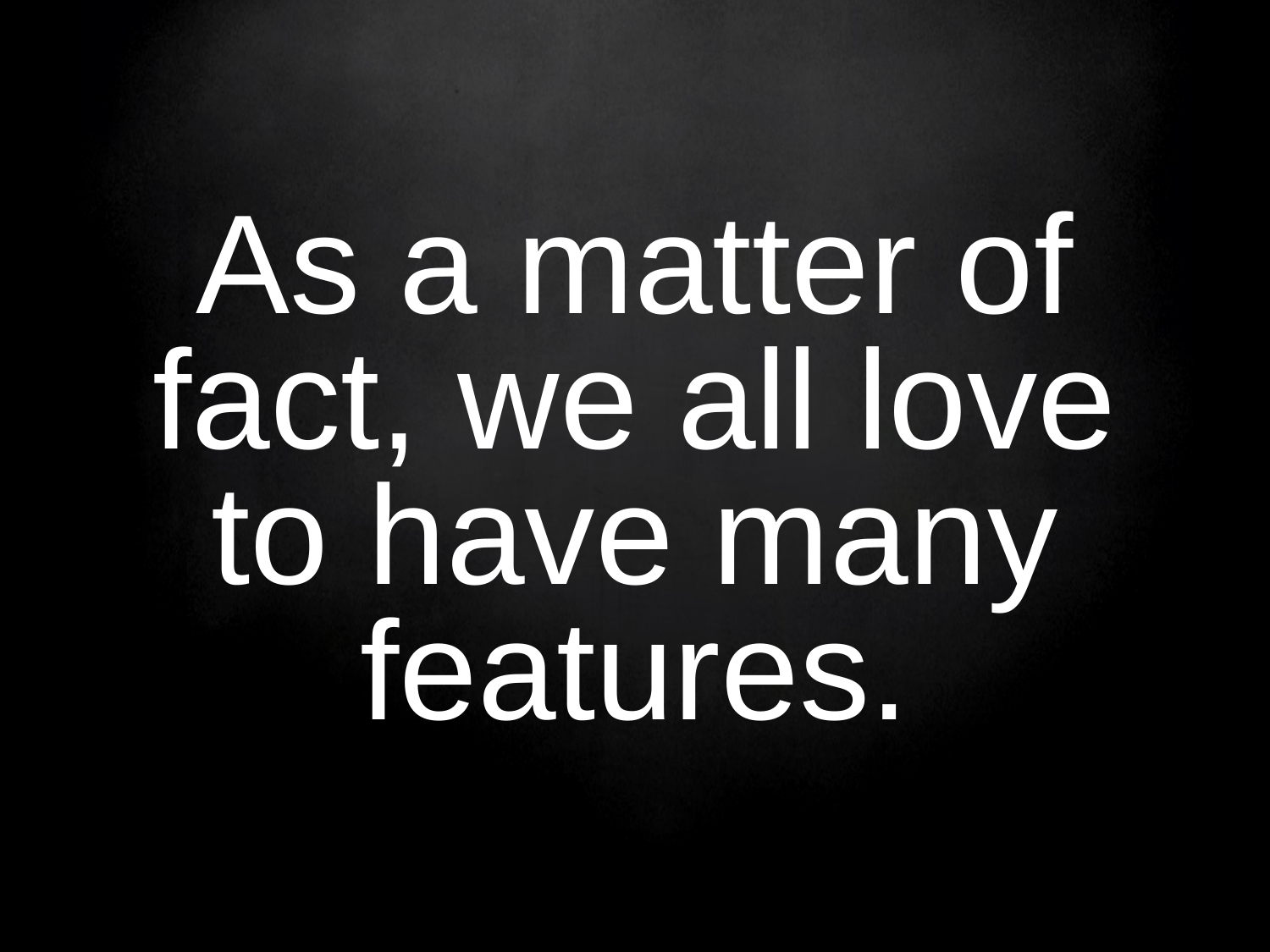

# As a matter of fact, we all love to have many features.